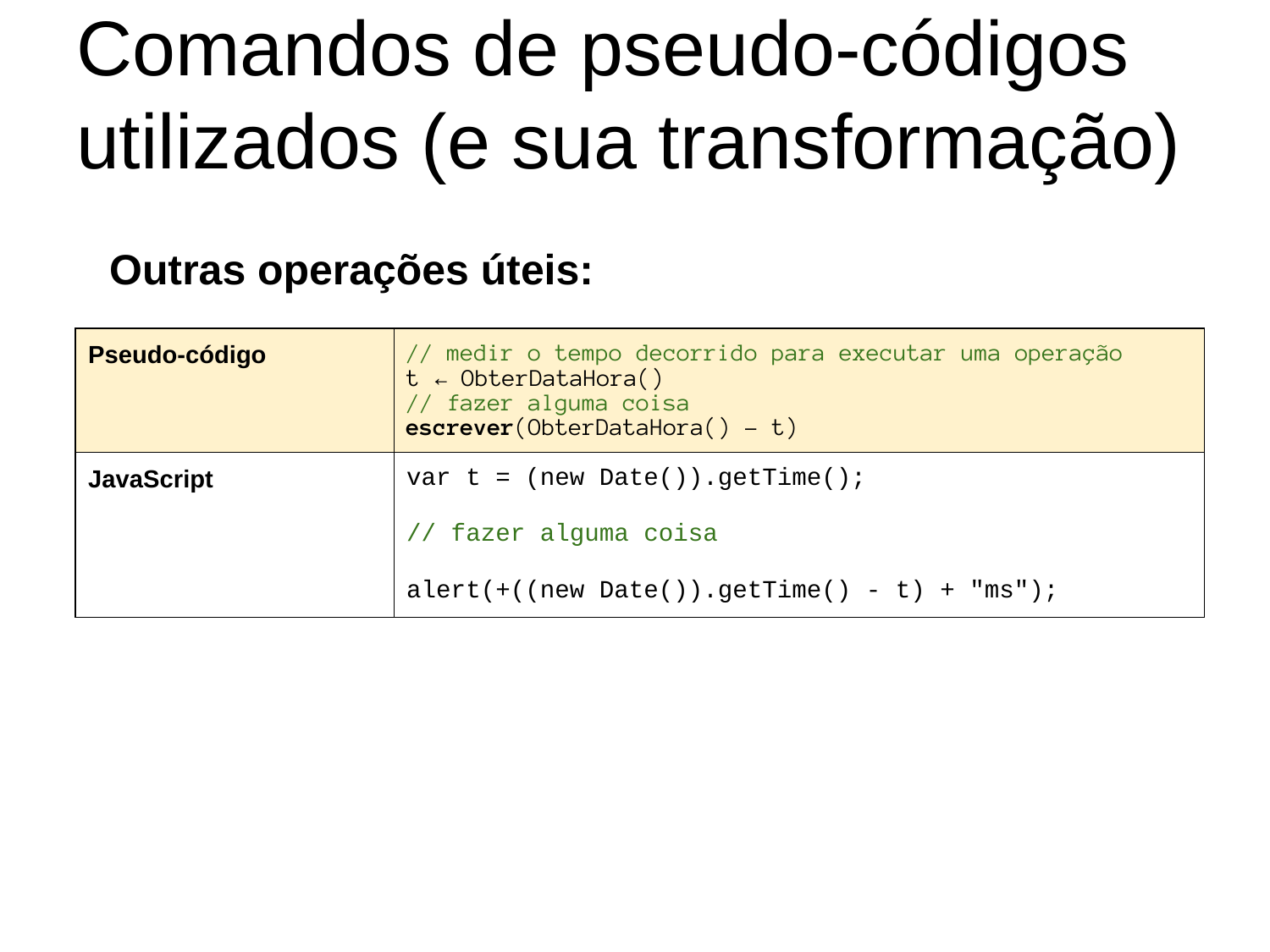

# Comandos de pseudo-códigos utilizados (e sua transformação)
Outras operações úteis:

| Pseudo-código | // medir o tempo decorrido para executar uma operação t ← ObterDataHora() // fazer alguma coisa escrever(ObterDataHora() - t) |
| --- | --- |
| JavaScript | var t = (new Date()).getTime(); // fazer alguma coisa alert(+((new Date()).getTime() - t) + "ms"); |